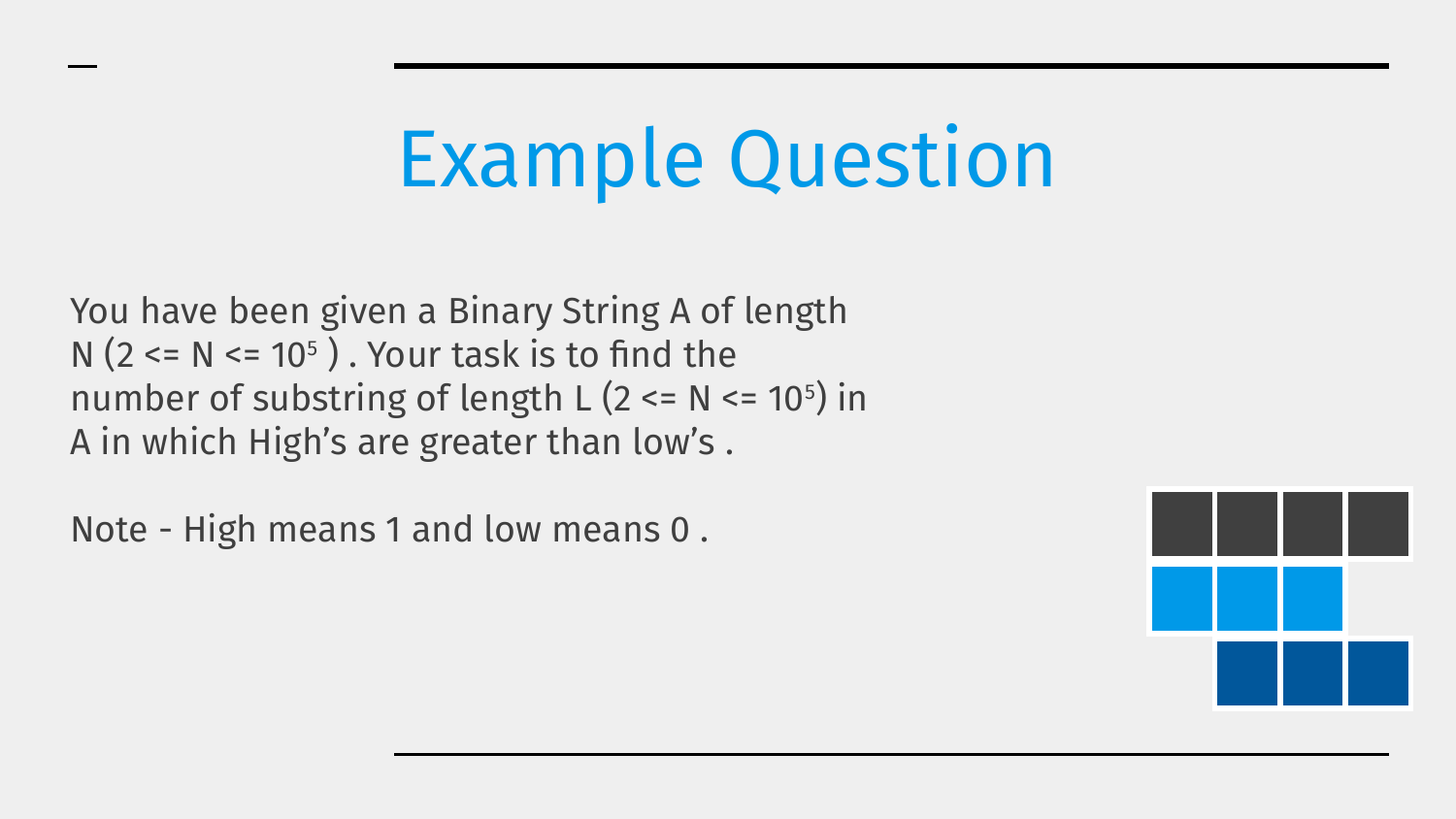

Example Question
You have been given a Binary String A of length
N (2 <= N <= 105 ) . Your task is to find the number of substring of length L (2 <= N <= 105) in A in which High’s are greater than low’s .

Note - High means 1 and low means 0 .
|  |  |  |  |
| --- | --- | --- | --- |
|  |  |  |
| --- | --- | --- |
|  |  |  |
| --- | --- | --- |